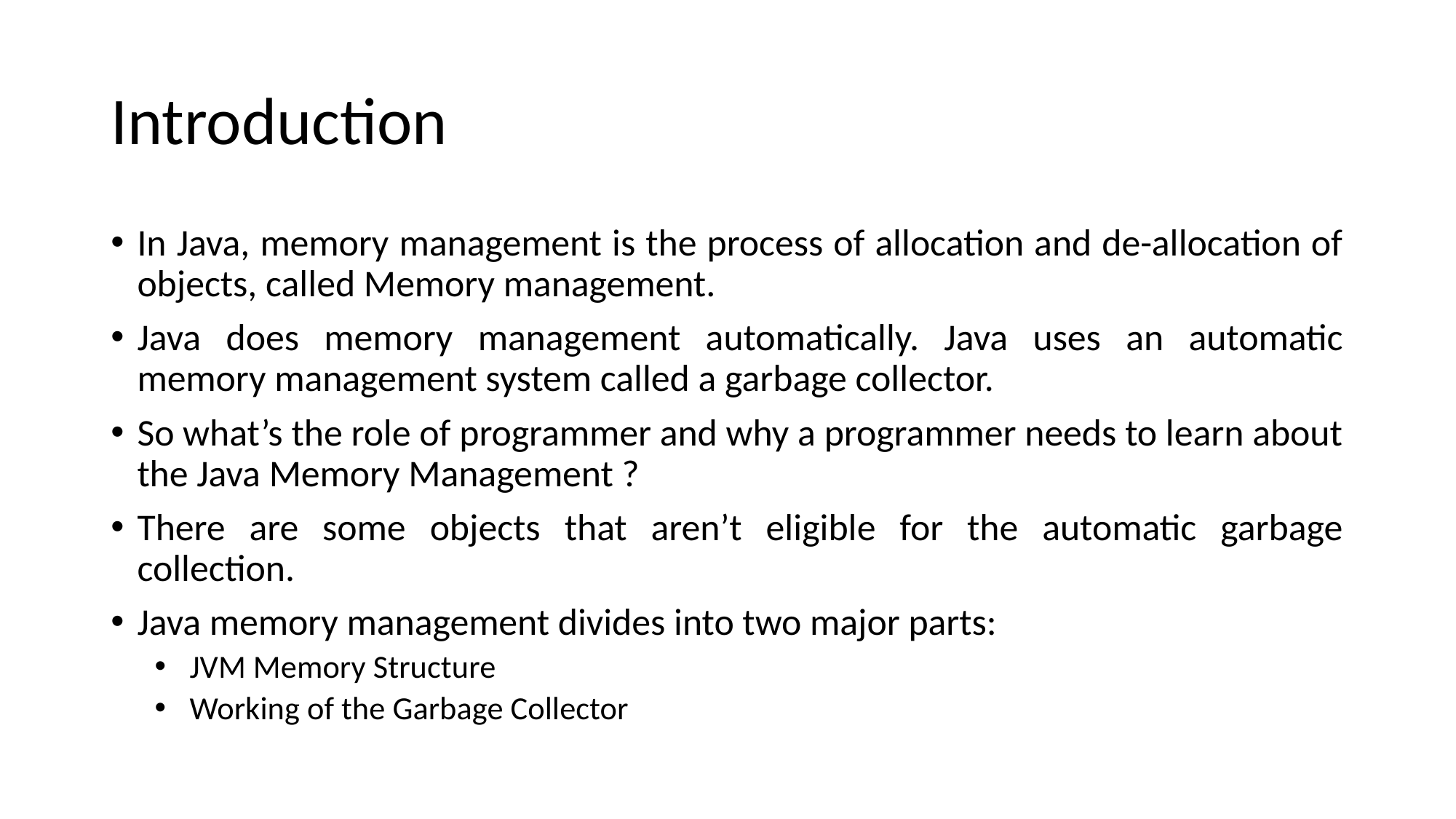

# Introduction
In Java, memory management is the process of allocation and de-allocation of objects, called Memory management.
Java does memory management automatically. Java uses an automatic memory management system called a garbage collector.
So what’s the role of programmer and why a programmer needs to learn about the Java Memory Management ?
There are some objects that aren’t eligible for the automatic garbage collection.
Java memory management divides into two major parts:
JVM Memory Structure
Working of the Garbage Collector